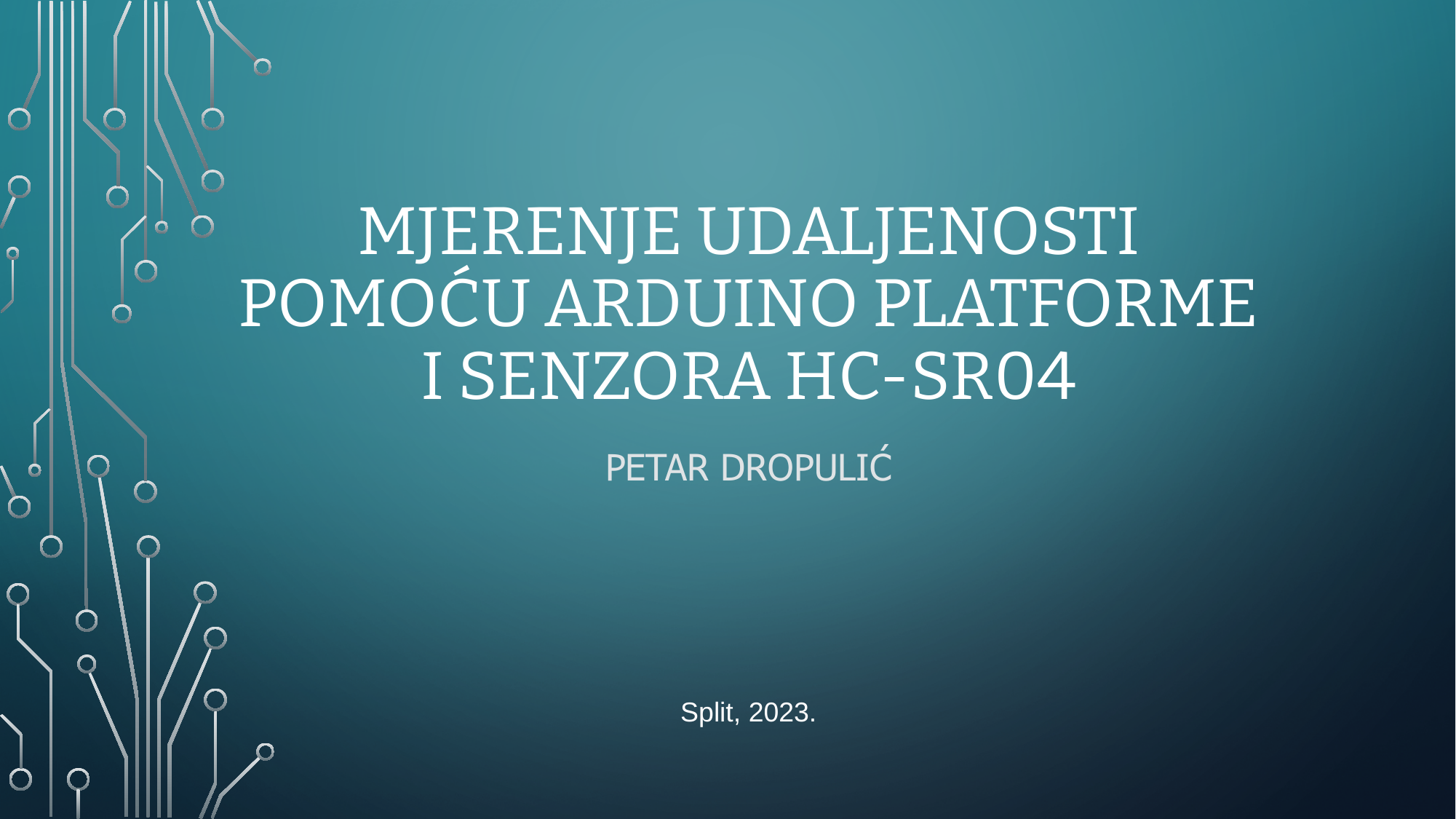

# Mjerenje udaljenosti pomoću arduino platforme i senzora hc-sr04
Petar dropulić
Split, 2023.